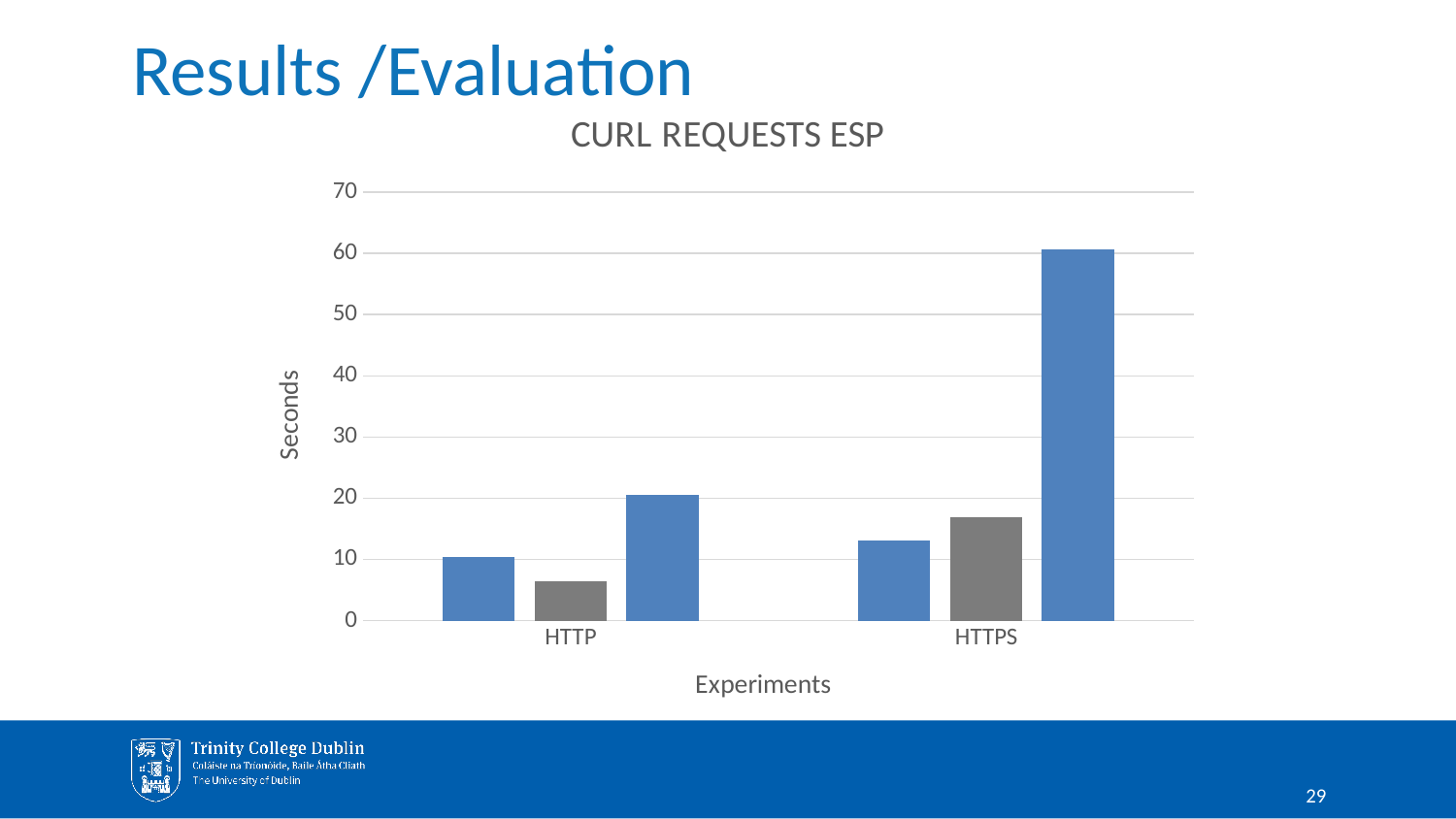

# Results /Evaluation

### Chart: CURL REQUESTS ESP

| Category | 1KB | 10KB | 100KB |
|---|---|---|---|
| HTTP | 10.343633 | 6.476532 | 20.598538 |
| HTTPS | 13.05376 | 16.86846 | 60.670514 |
29